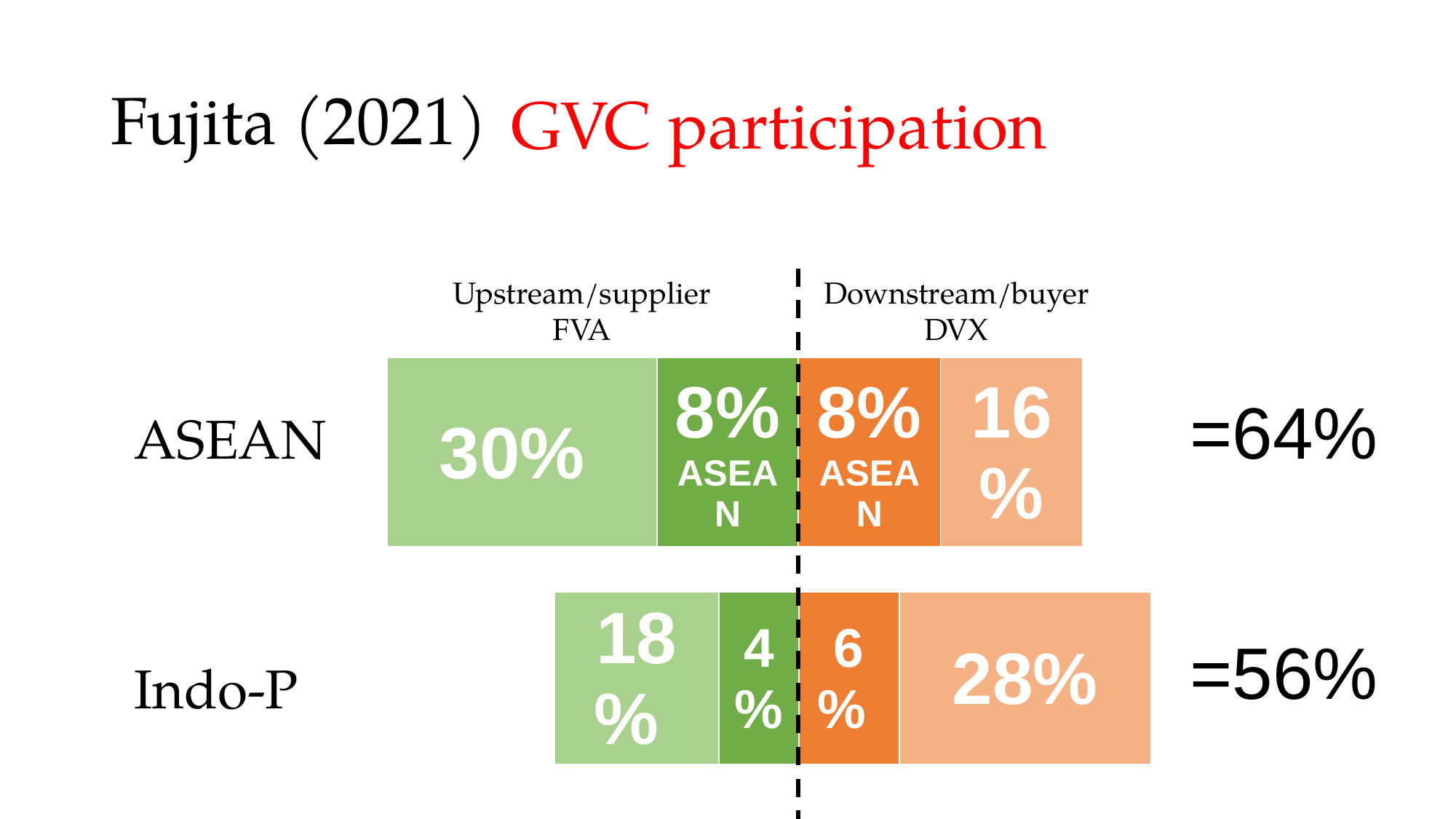

# Fujita (2021)
GVC participation
Upstream/supplier
FVA
Downstream/buyer
DVX
| 30% | 8% ASEAN | 8% ASEAN | 16% |
| --- | --- | --- | --- |
=64%
ASEAN
| 18% | 4% | 6% | 28% |
| --- | --- | --- | --- |
=56%
Indo-P